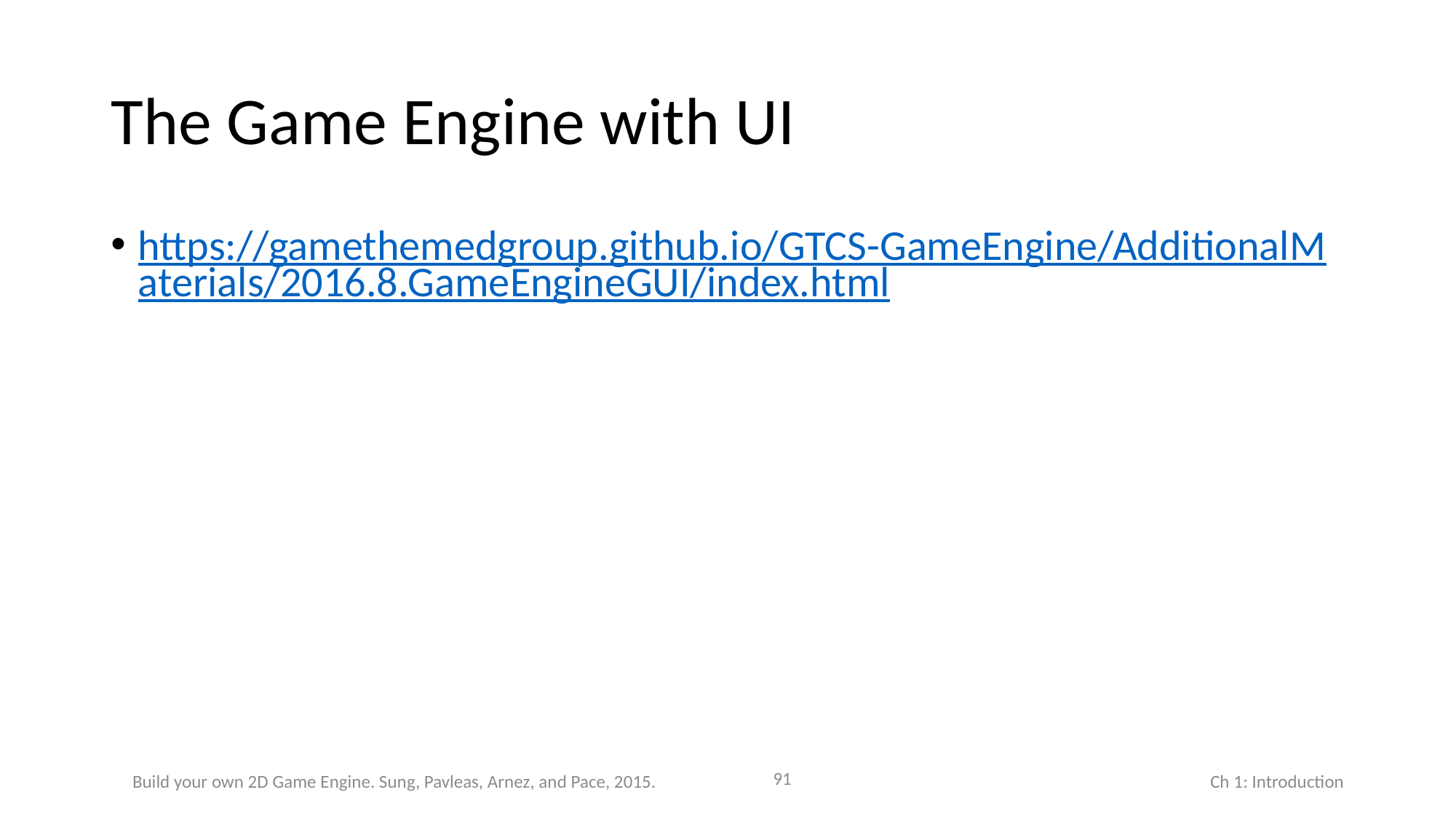

# The Game Engine with UI
https://gamethemedgroup.github.io/GTCS-GameEngine/AdditionalMaterials/2016.8.GameEngineGUI/index.html